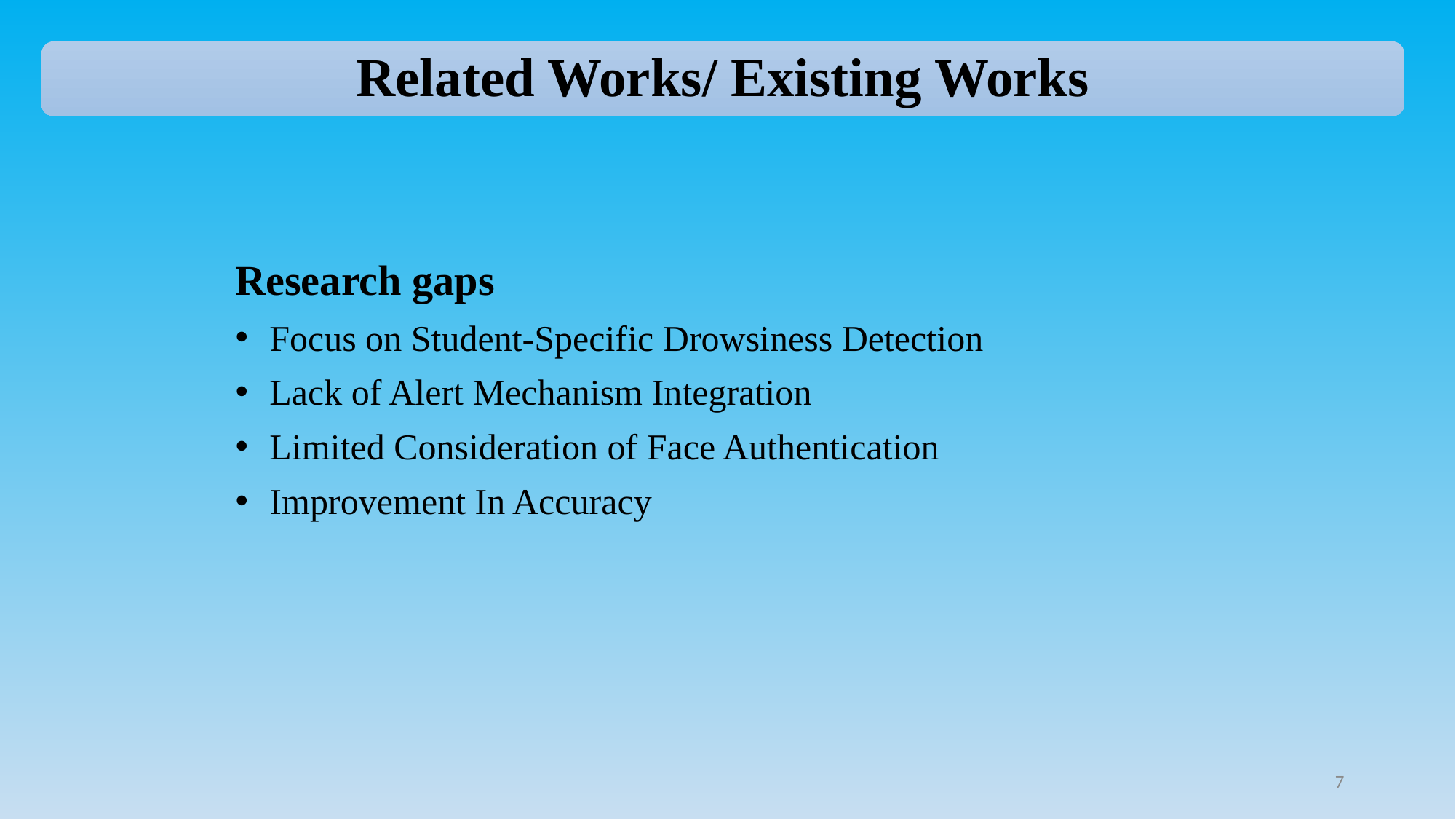

Related Works/ Existing Works

Research gaps
Focus on Student-Specific Drowsiness Detection
Lack of Alert Mechanism Integration
Limited Consideration of Face Authentication
Improvement In Accuracy
7